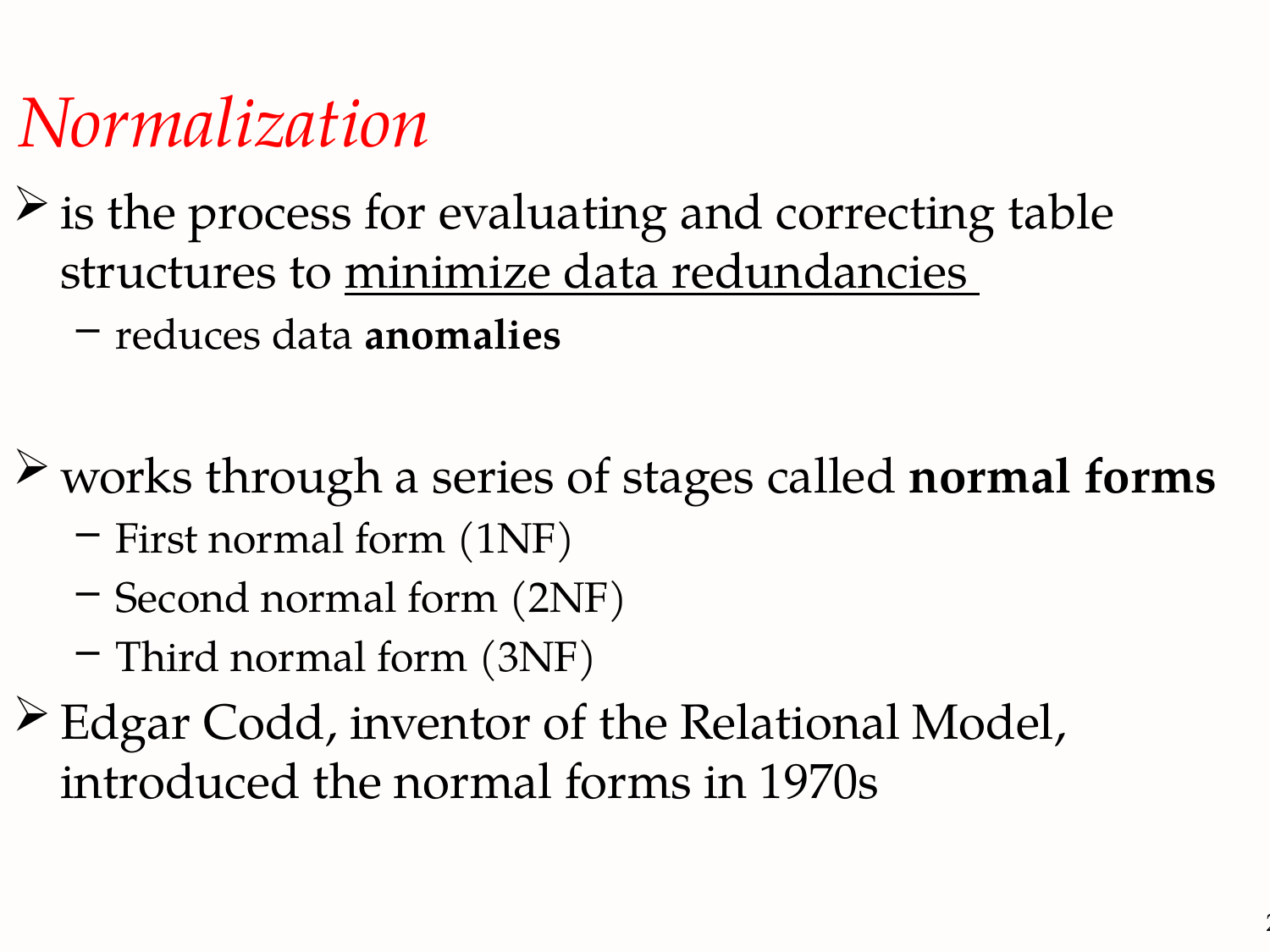

# Normalization
is the process for evaluating and correcting table structures to minimize data redundancies
reduces data anomalies

works through a series of stages called normal forms
First normal form (1NF)
Second normal form (2NF)
Third normal form (3NF)
Edgar Codd, inventor of the Relational Model, introduced the normal forms in 1970s